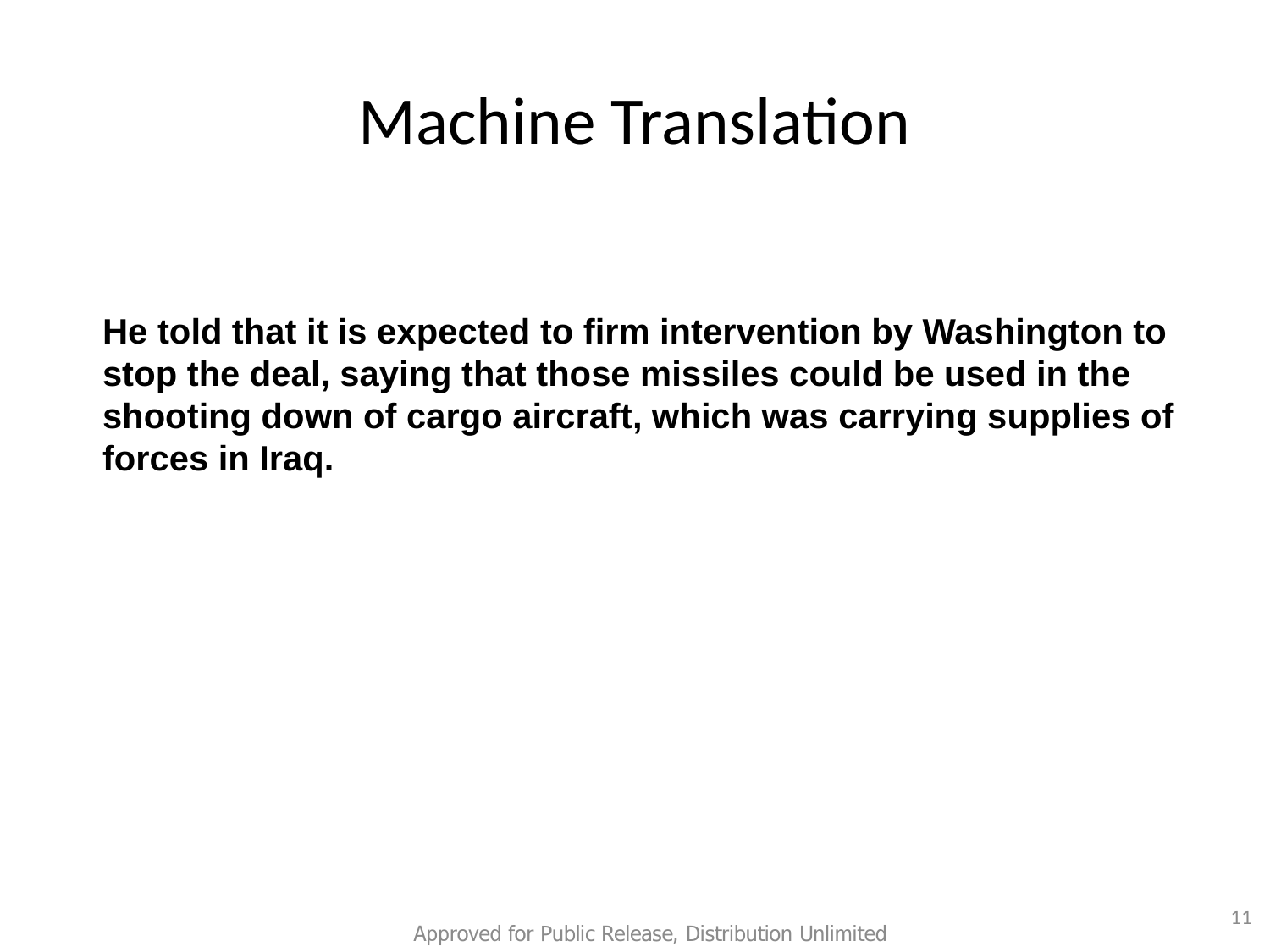

# Machine Translation
He told that it is expected to firm intervention by Washington to stop the deal, saying that those missiles could be used in the shooting down of cargo aircraft, which was carrying supplies of forces in Iraq.
11
Approved for Public Release, Distribution Unlimited